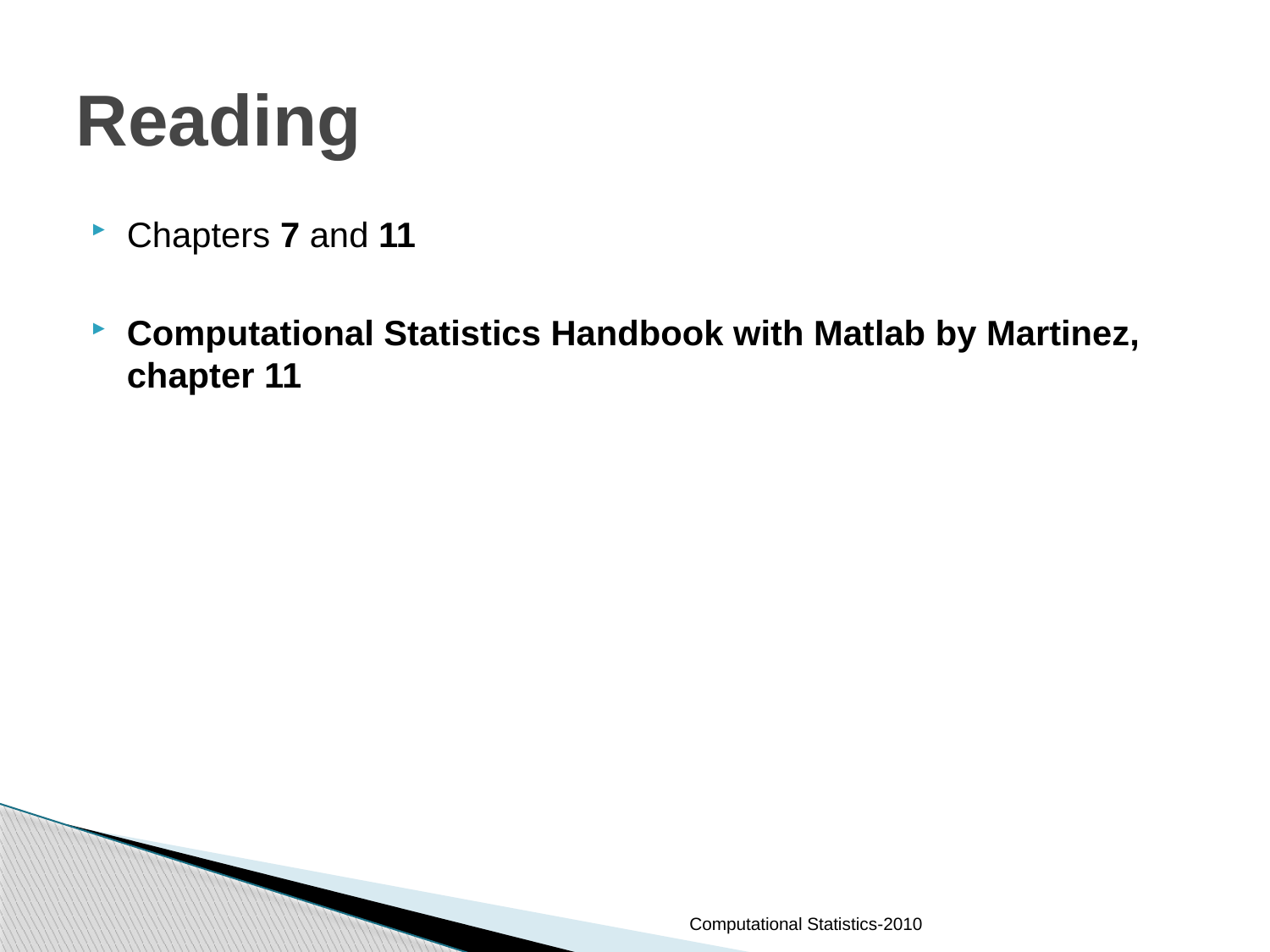

# Reading
Chapters 7 and 11

Computational Statistics Handbook with Matlab by Martinez, chapter 11
Computational Statistics-2010